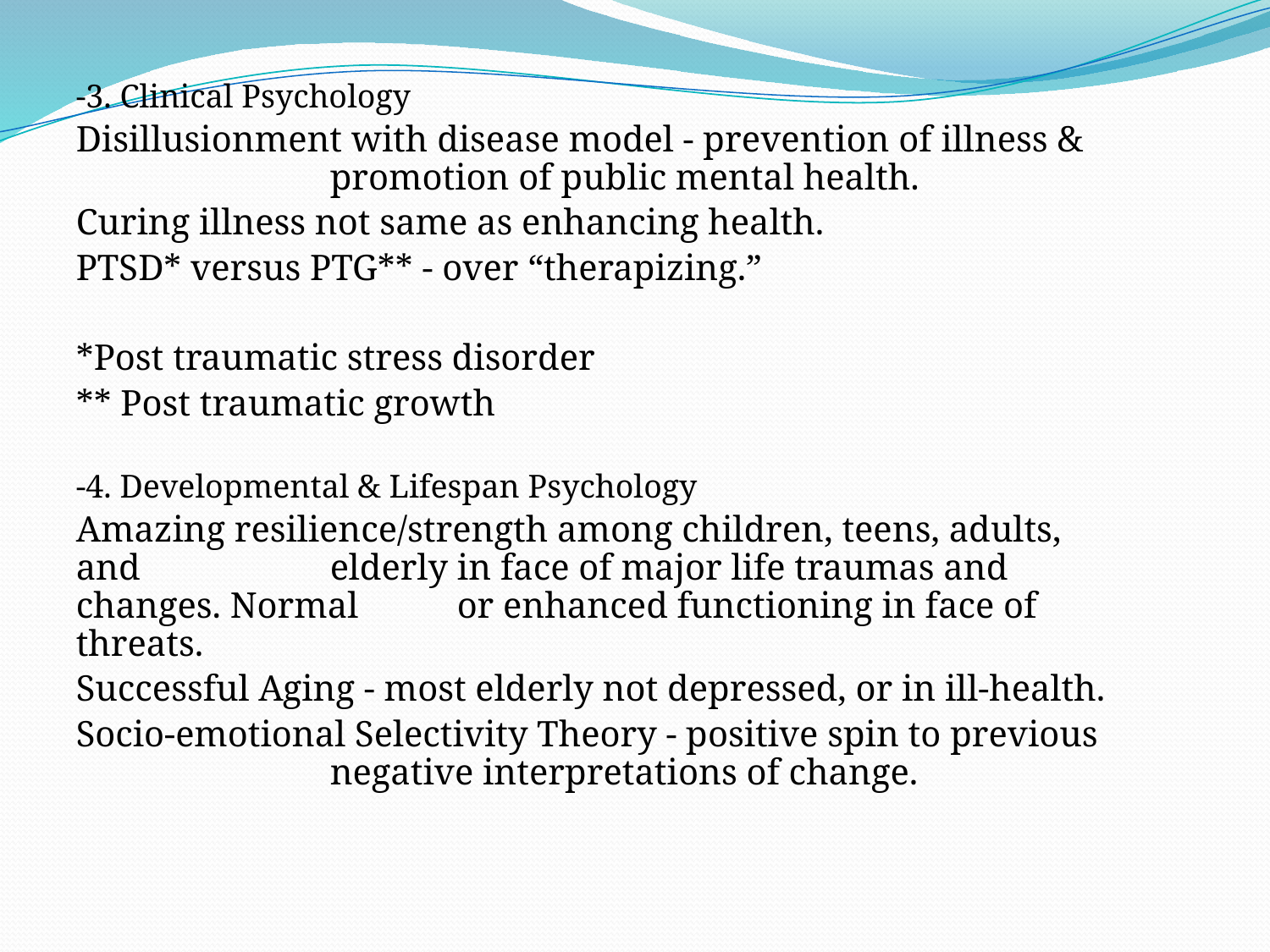

-3. Clinical Psychology
Disillusionment with disease model - prevention of illness & 		promotion of public mental health.
Curing illness not same as enhancing health.
PTSD* versus PTG** - over “therapizing.”

*Post traumatic stress disorder
** Post traumatic growth

-4. Developmental & Lifespan Psychology
Amazing resilience/strength among children, teens, adults, and 		elderly in face of major life traumas and changes. Normal 	or enhanced functioning in face of threats.
Successful Aging - most elderly not depressed, or in ill-health.
Socio-emotional Selectivity Theory - positive spin to previous 		negative interpretations of change.